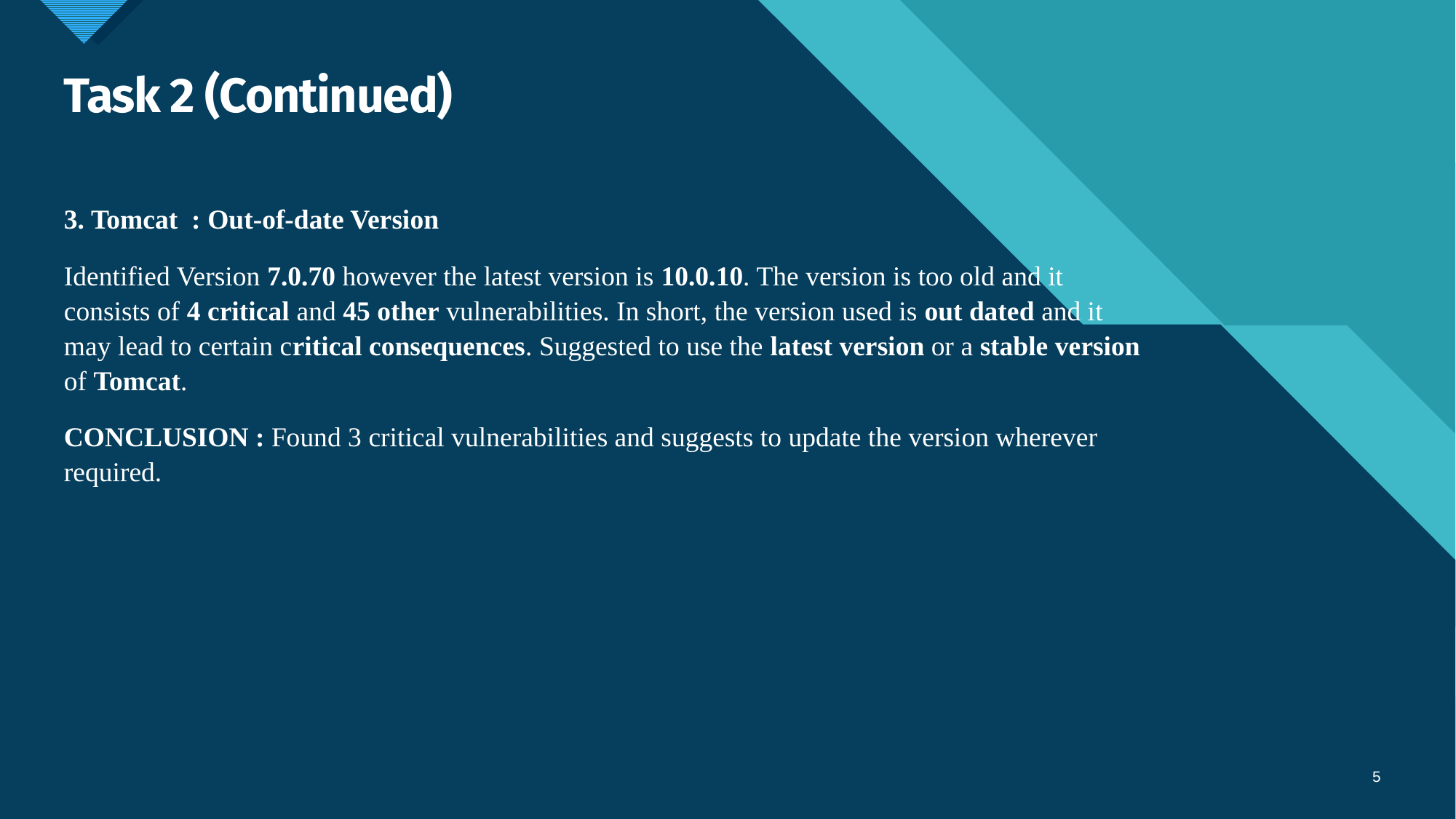

# Task 2 (Continued)
3. Tomcat  : Out-of-date Version
Identified Version 7.0.70 however the latest version is 10.0.10. The version is too old and it consists of 4 critical and 45 other vulnerabilities. In short, the version used is out dated and it may lead to certain critical consequences. Suggested to use the latest version or a stable version of Tomcat.
CONCLUSION : Found 3 critical vulnerabilities and suggests to update the version wherever required.

5